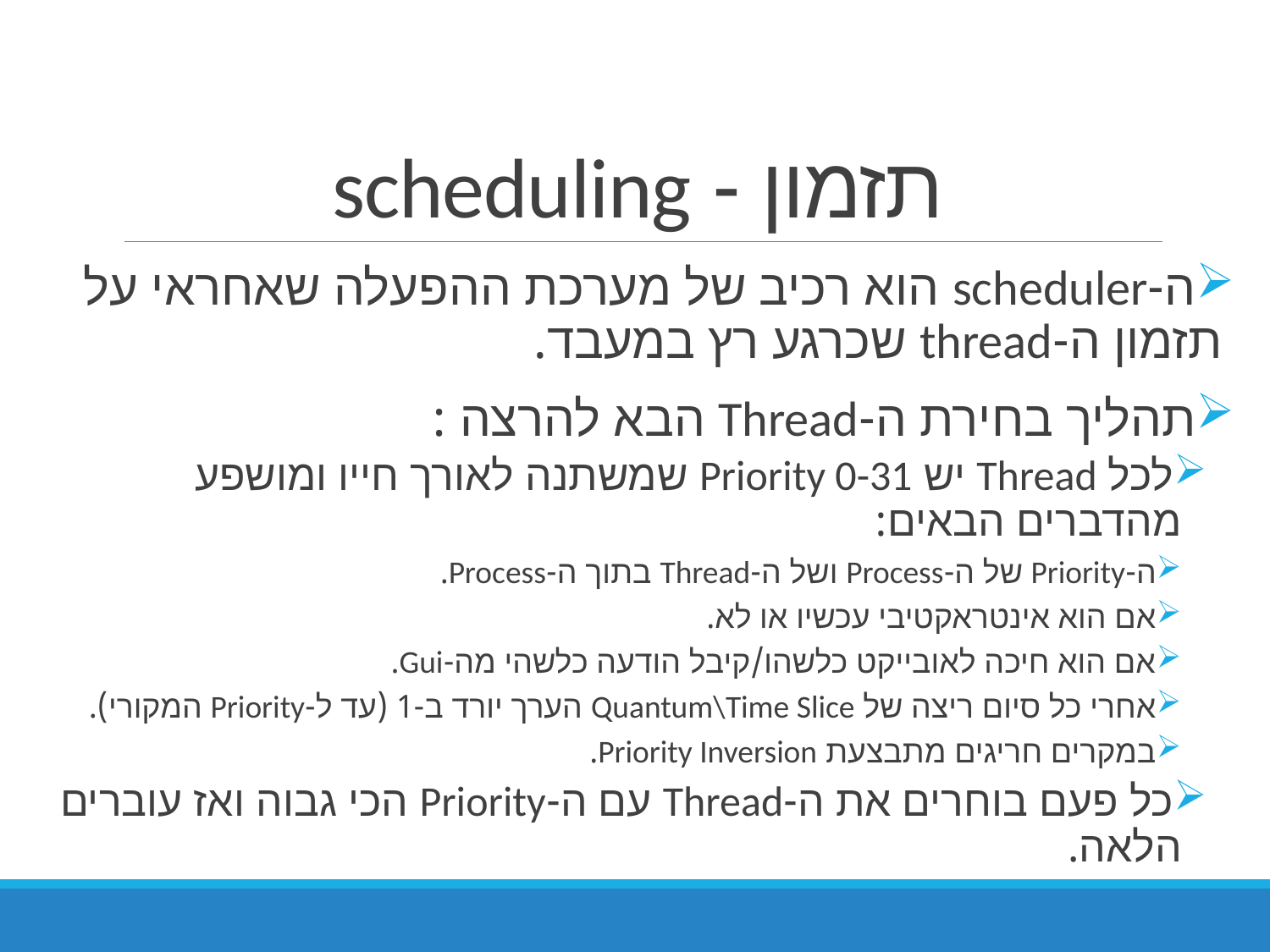

# תזמון - scheduling
ה-scheduler הוא רכיב של מערכת ההפעלה שאחראי על תזמון ה-thread שכרגע רץ במעבד.
תהליך בחירת ה-Thread הבא להרצה :
לכל Thread יש Priority 0-31 שמשתנה לאורך חייו ומושפע מהדברים הבאים:
ה-Priority של ה-Process ושל ה-Thread בתוך ה-Process.
אם הוא אינטראקטיבי עכשיו או לא.
אם הוא חיכה לאובייקט כלשהו/קיבל הודעה כלשהי מה-Gui.
אחרי כל סיום ריצה של Quantum\Time Slice הערך יורד ב-1 (עד ל-Priority המקורי).
במקרים חריגים מתבצעת Priority Inversion.
כל פעם בוחרים את ה-Thread עם ה-Priority הכי גבוה ואז עוברים הלאה.